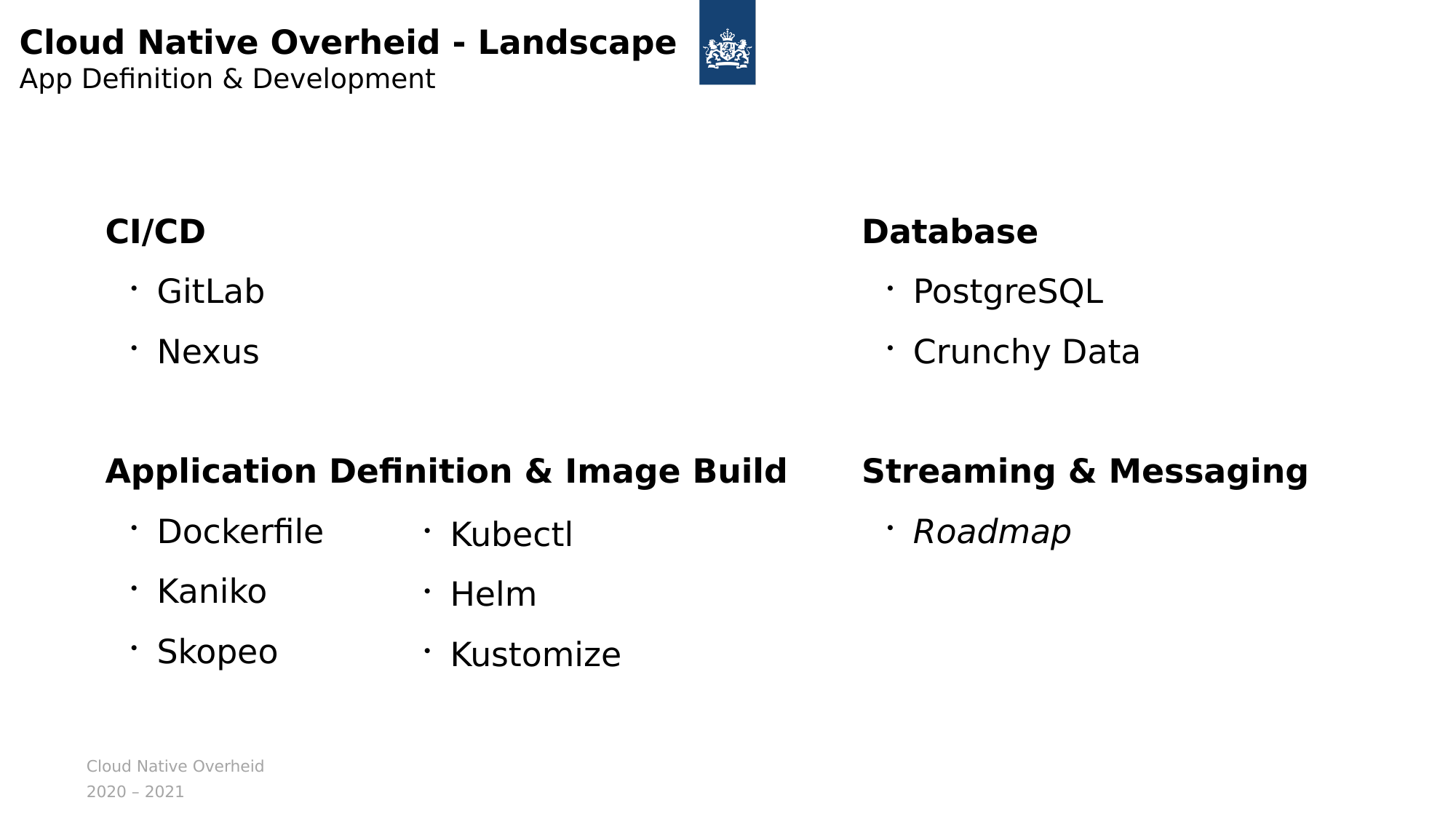

Cloud Native Overheid - Landscape
App Definition & Development
CI/CD
GitLab
Nexus

Application Definition & Image Build
Dockerfile
Kaniko
Skopeo

Database
PostgreSQL
Crunchy Data

Streaming & Messaging
Roadmap

Kubectl
Helm
Kustomize